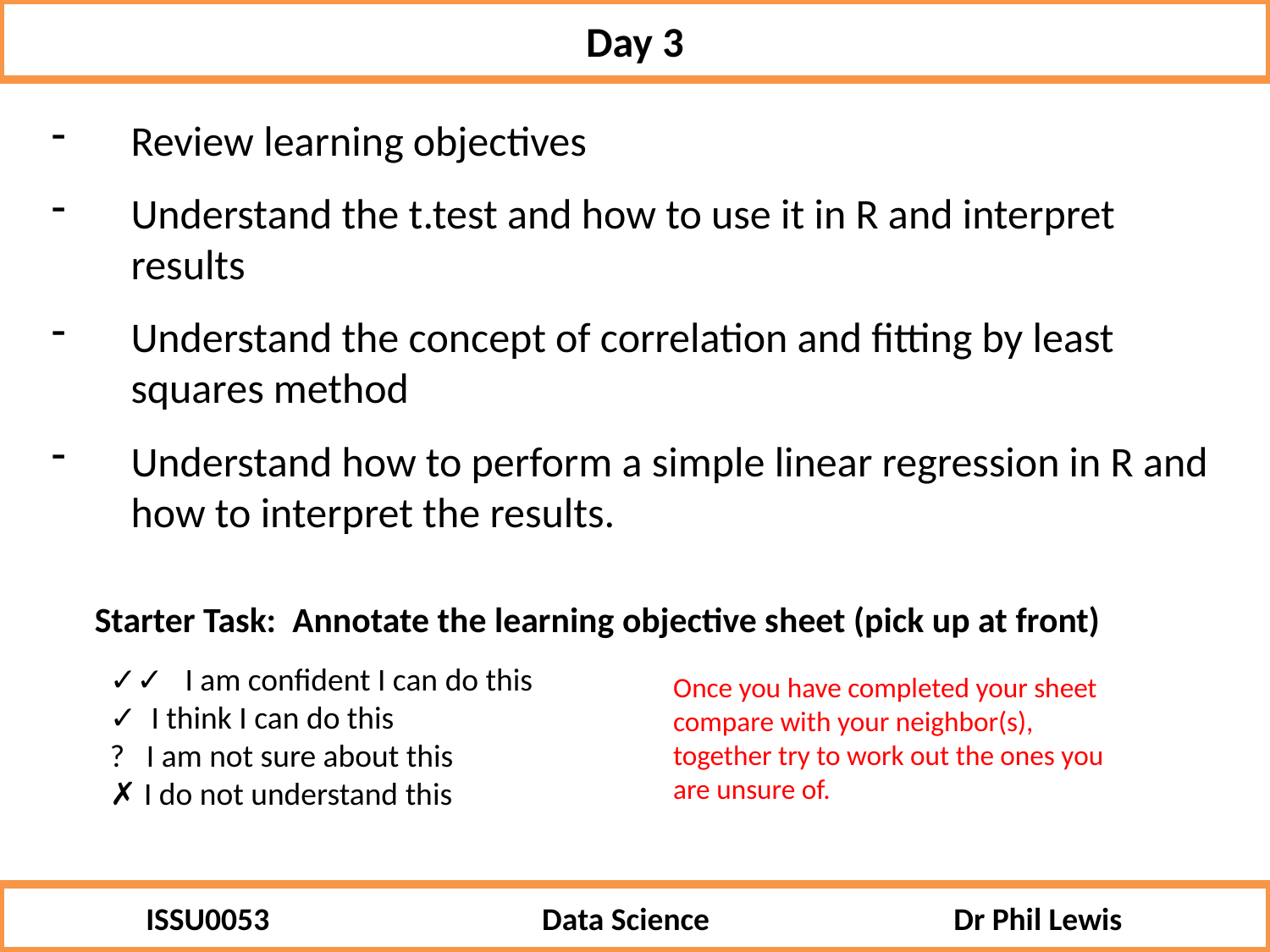

Day 3
Review learning objectives

Understand the t.test and how to use it in R and interpret results

Understand the concept of correlation and fitting by least squares method

Understand how to perform a simple linear regression in R and how to interpret the results.
Starter Task:  Annotate the learning objective sheet (pick up at front)

✓✓   I am confident I can do this
✓  I think I can do this
?   I am not sure about this
✗ I do not understand this
Once you have completed your sheet compare with your neighbor(s),
together try to work out the ones you are unsure of.
ISSU0053                                      Data Science                                  Dr Phil Lewis